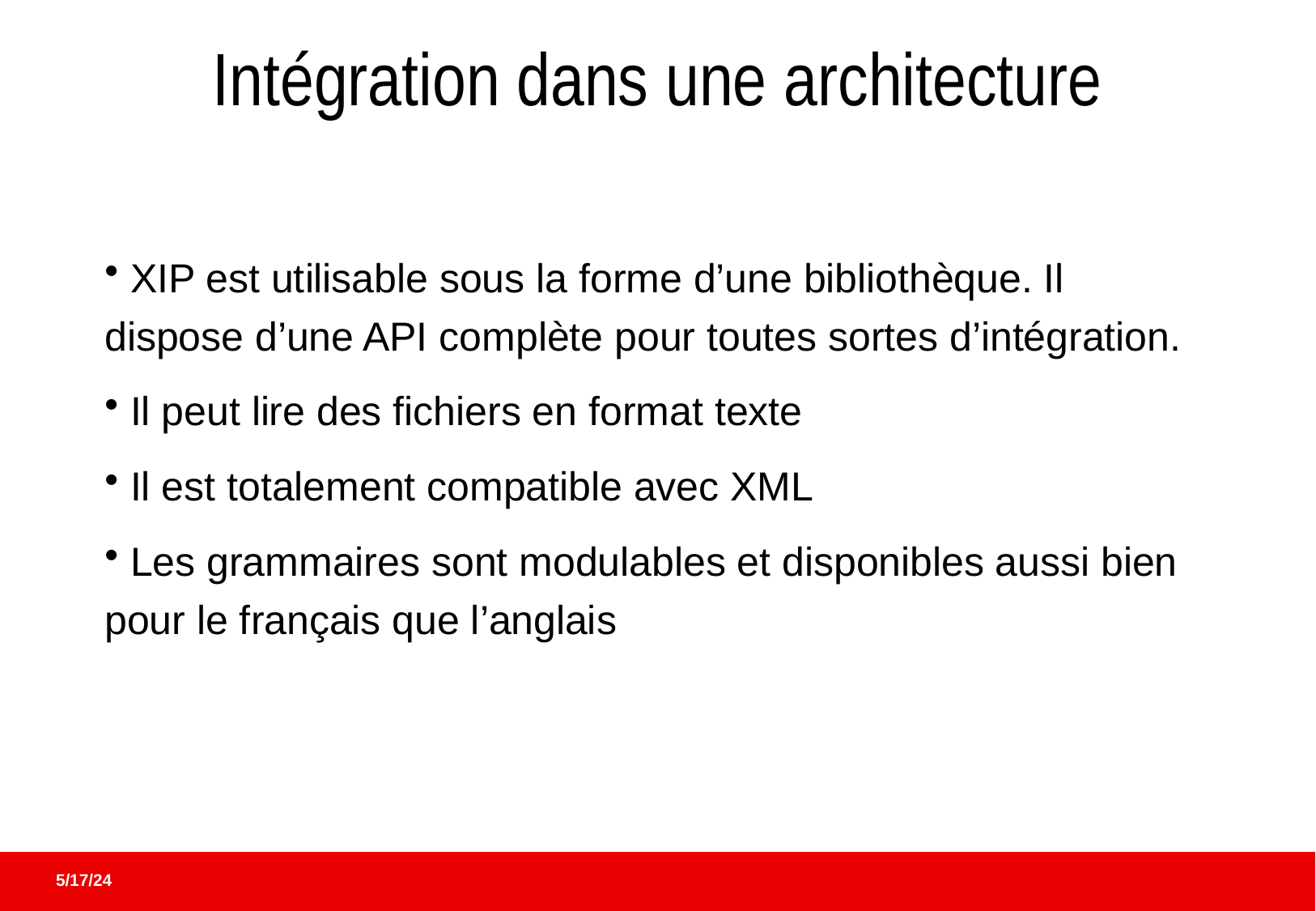

# Intégration dans une architecture
 XIP est utilisable sous la forme d’une bibliothèque. Il dispose d’une API complète pour toutes sortes d’intégration.
 Il peut lire des fichiers en format texte
 Il est totalement compatible avec XML
 Les grammaires sont modulables et disponibles aussi bien pour le français que l’anglais
5/17/24
27